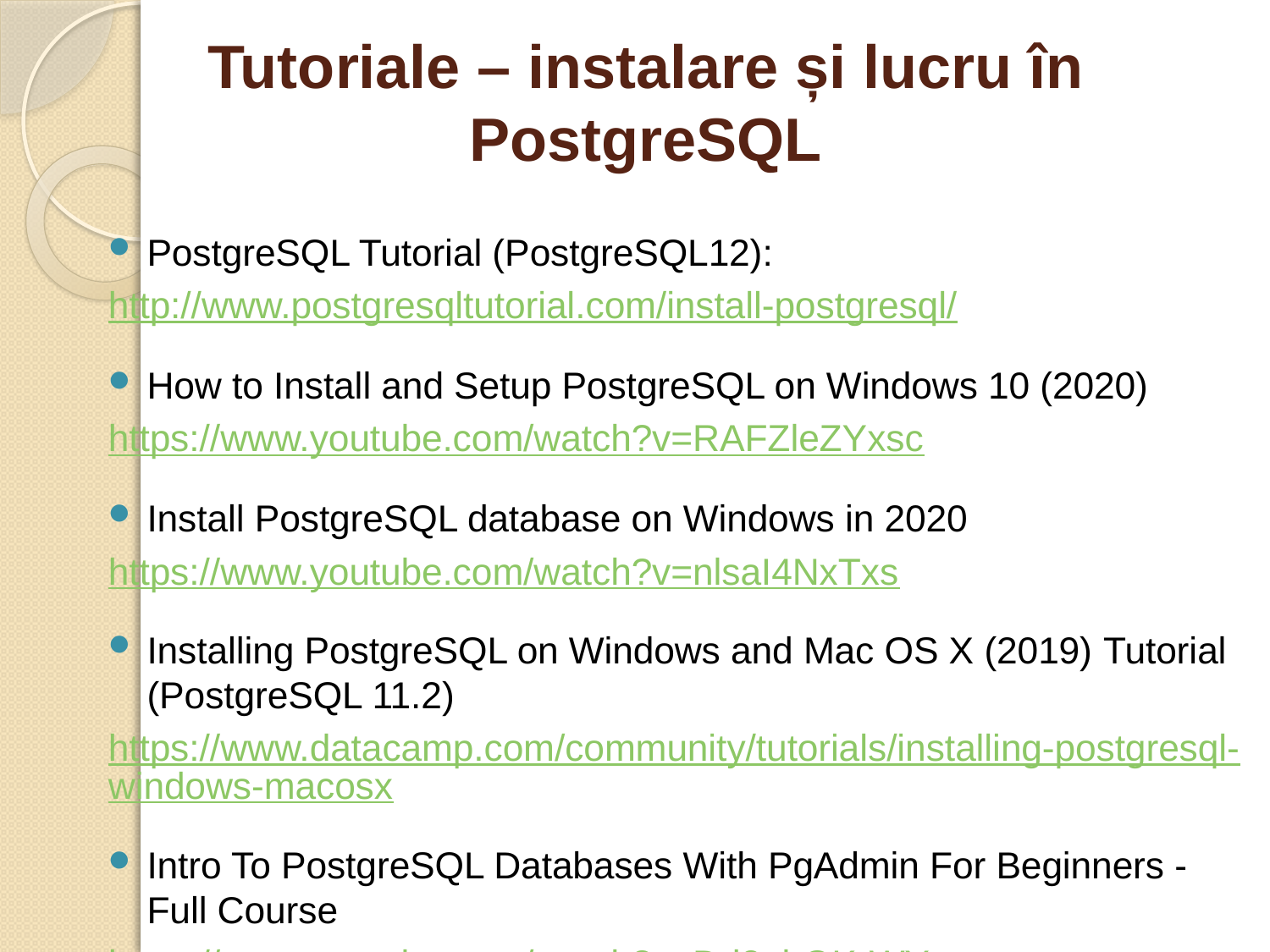

# Tutoriale – instalare și lucru în PostgreSQL

PostgreSQL Tutorial (PostgreSQL12):
http://www.postgresqltutorial.com/install-postgresql/

How to Install and Setup PostgreSQL on Windows 10 (2020)
https://www.youtube.com/watch?v=RAFZleZYxsc

Install PostgreSQL database on Windows in 2020
https://www.youtube.com/watch?v=nlsaI4NxTxs

Installing PostgreSQL on Windows and Mac OS X (2019) Tutorial (PostgreSQL 11.2)
https://www.datacamp.com/community/tutorials/installing-postgresql-windows-macosx

Intro To PostgreSQL Databases With PgAdmin For Beginners - Full Course
https://www.youtube.com/watch?v=Dd2ej-QKrWY